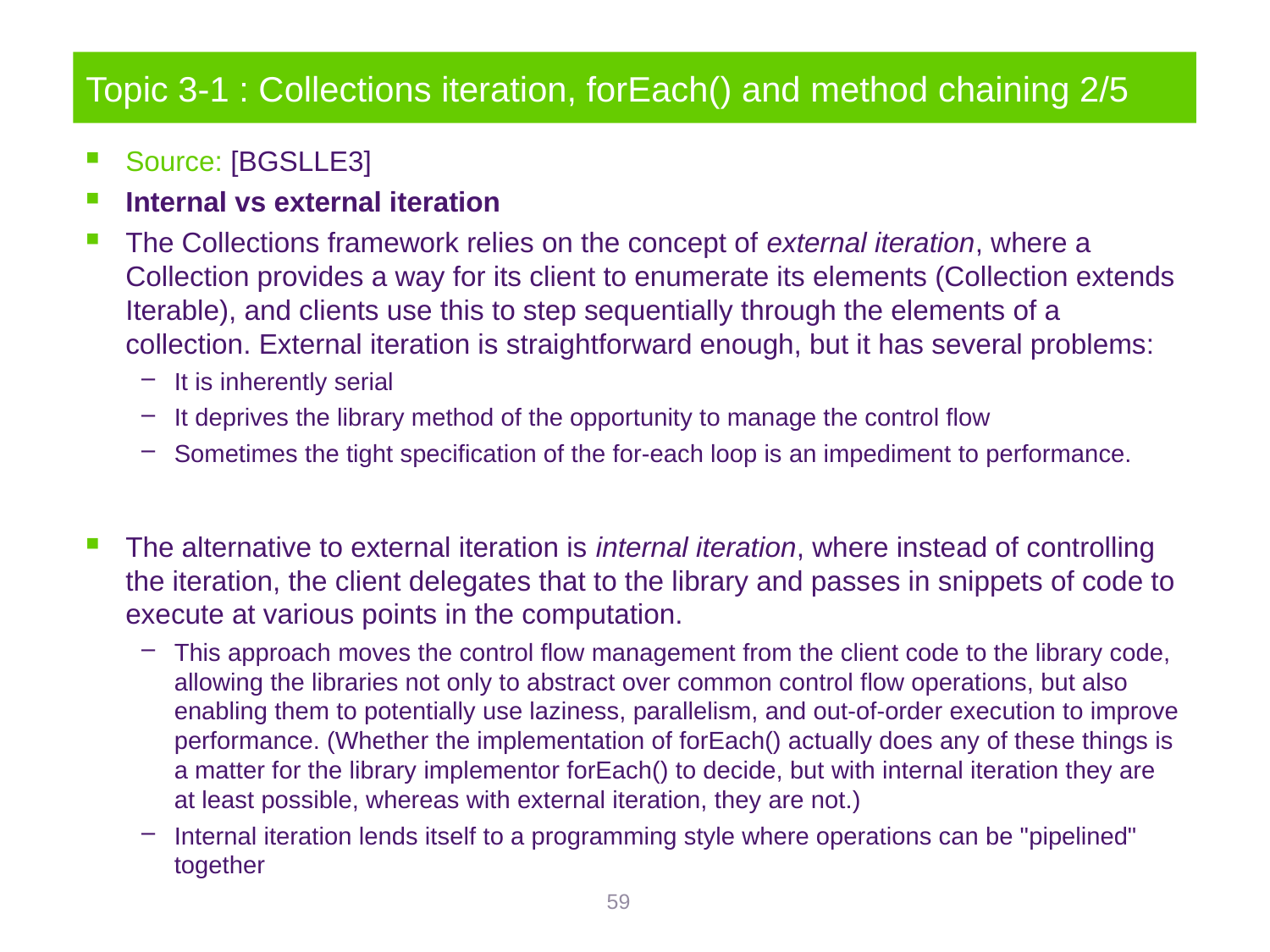

# Topic 3-1 : Collections iteration, forEach() and method chaining 2/5
Source: [BGSLLE3]
Internal vs external iteration
The Collections framework relies on the concept of external iteration, where a Collection provides a way for its client to enumerate its elements (Collection extends Iterable), and clients use this to step sequentially through the elements of a collection. External iteration is straightforward enough, but it has several problems:
It is inherently serial
It deprives the library method of the opportunity to manage the control flow
Sometimes the tight specification of the for-each loop is an impediment to performance.

The alternative to external iteration is internal iteration, where instead of controlling the iteration, the client delegates that to the library and passes in snippets of code to execute at various points in the computation.
This approach moves the control flow management from the client code to the library code, allowing the libraries not only to abstract over common control flow operations, but also enabling them to potentially use laziness, parallelism, and out-of-order execution to improve performance. (Whether the implementation of forEach() actually does any of these things is a matter for the library implementor forEach() to decide, but with internal iteration they are at least possible, whereas with external iteration, they are not.)
Internal iteration lends itself to a programming style where operations can be "pipelined" together